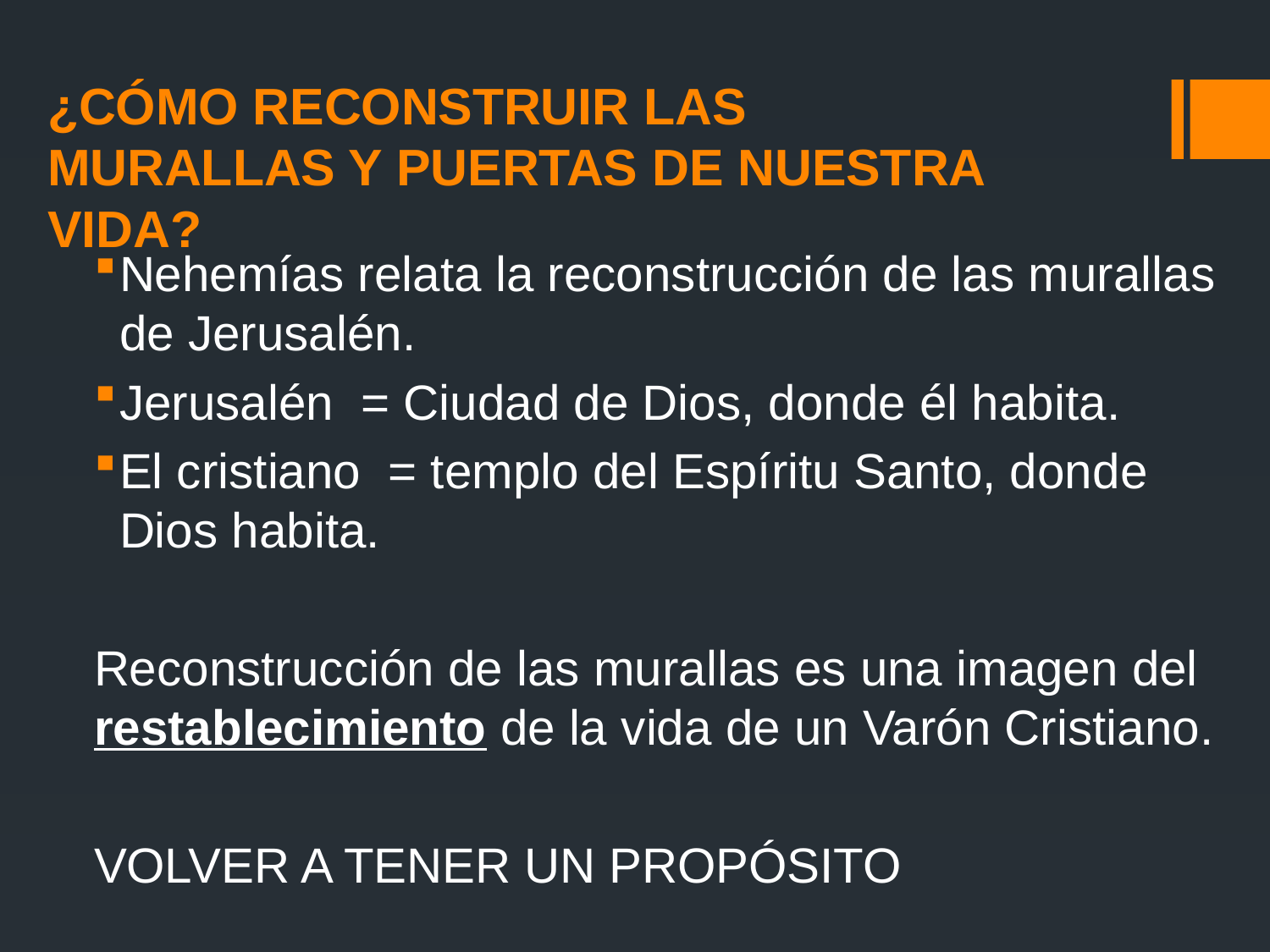

# ¿Cómo reconstruir las Murallas y Puertas de nuestra vida?
Nehemías relata la reconstrucción de las murallas de Jerusalén.
Jerusalén  = Ciudad de Dios, donde él habita.
El cristiano  = templo del Espíritu Santo, donde Dios habita.

Reconstrucción de las murallas es una imagen del restablecimiento de la vida de un Varón Cristiano.

VOLVER A TENER UN PROPÓSITO